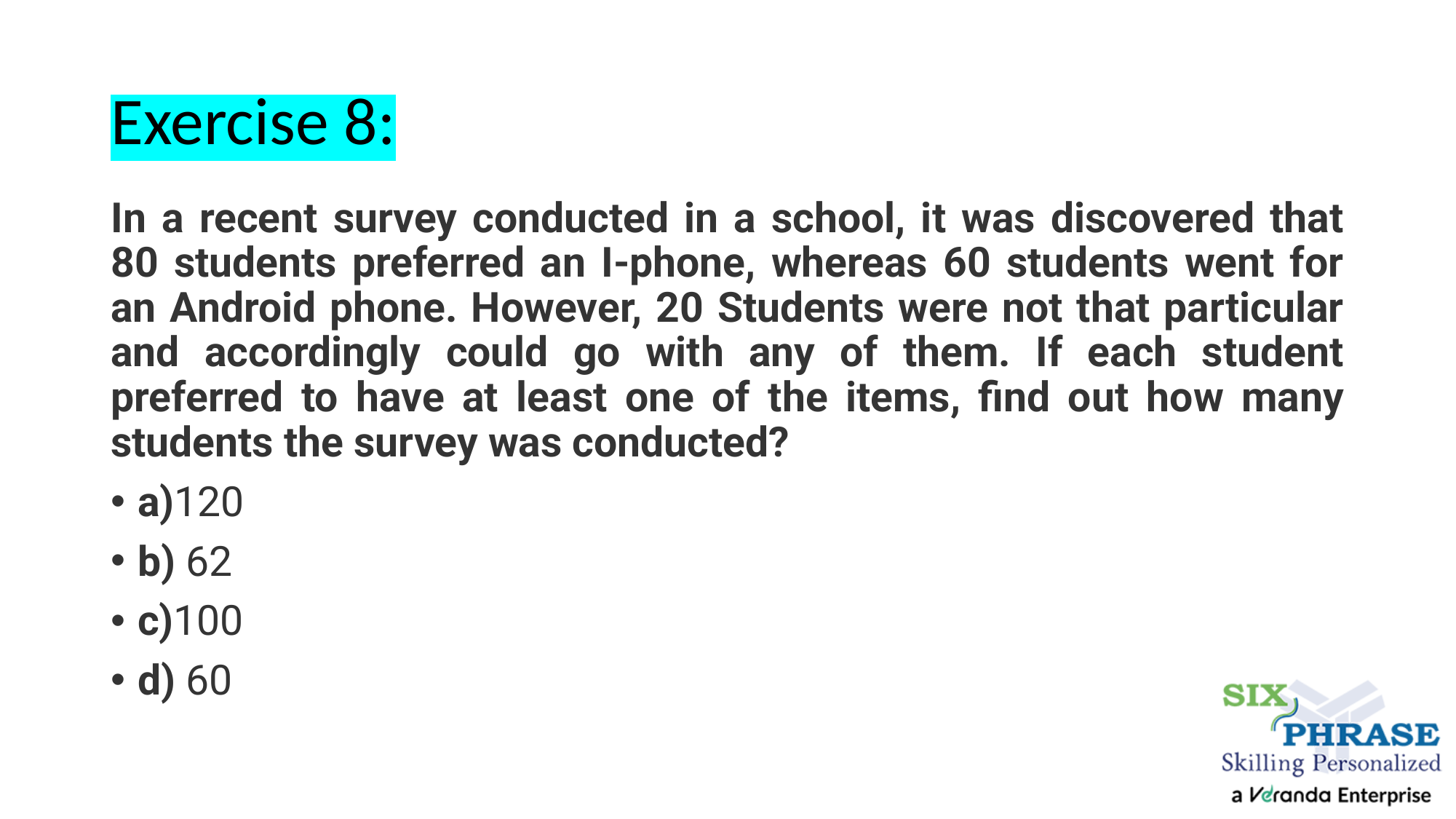

# Exercise 8:
In a recent survey conducted in a school, it was discovered that 80 students preferred an I-phone, whereas 60 students went for an Android phone. However, 20 Students were not that particular and accordingly could go with any of them. If each student preferred to have at least one of the items, find out how many students the survey was conducted?
a)120
b) 62
c)100
d) 60